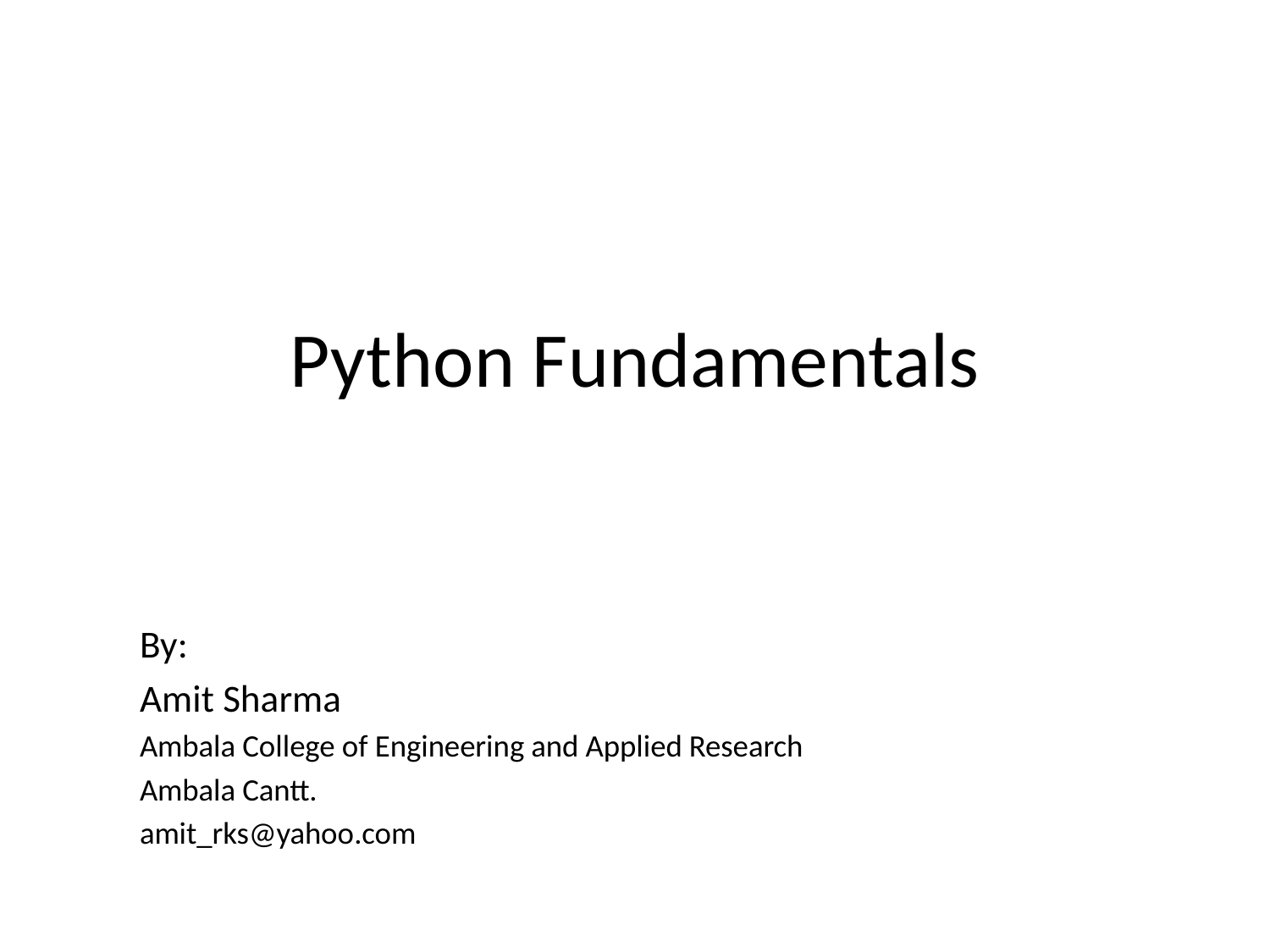

# Python Fundamentals
By:
Amit Sharma
Ambala College of Engineering and Applied Research
Ambala Cantt.
amit_rks@yahoo.com